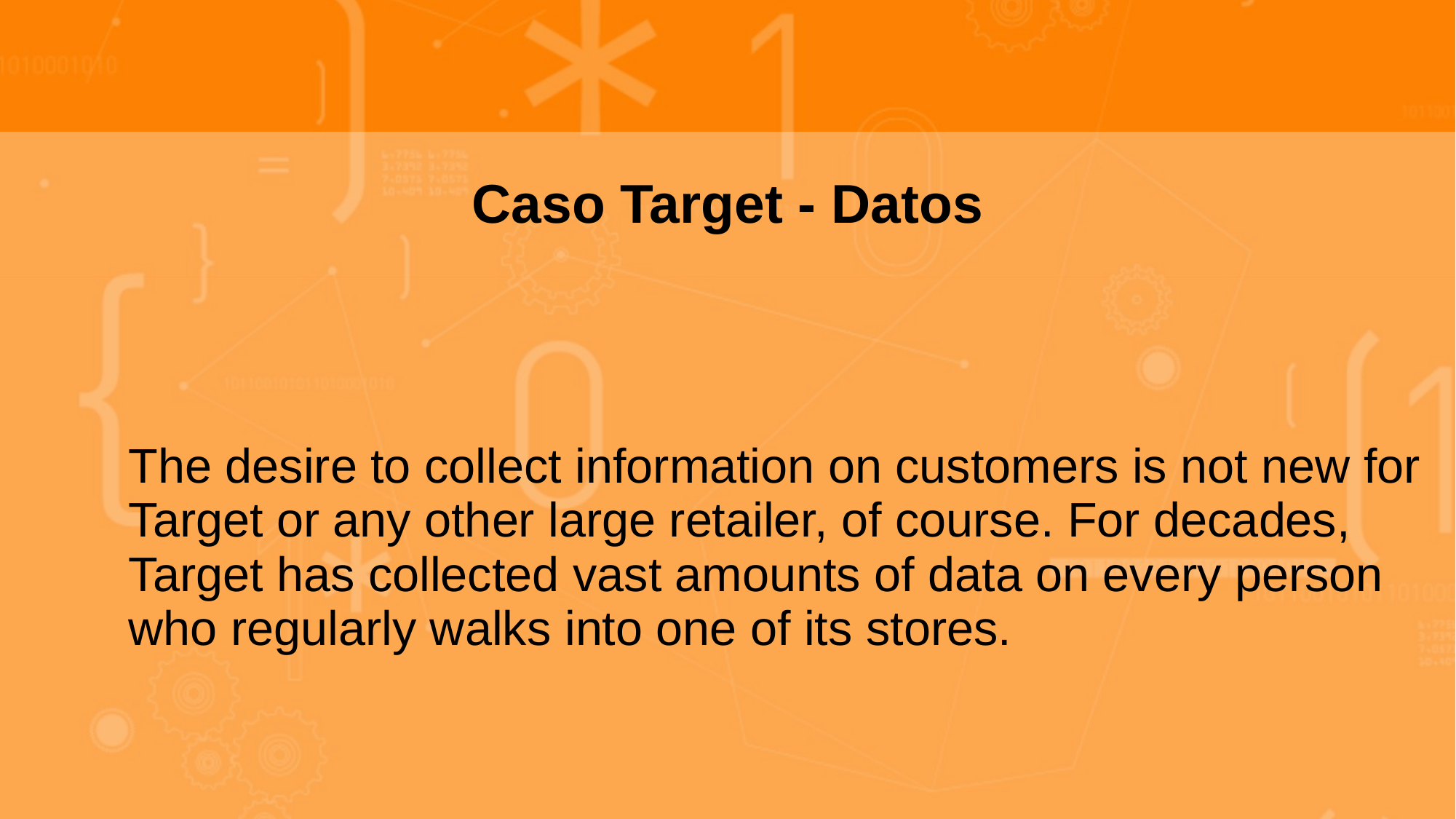

Caso Target - Datos
The desire to collect information on customers is not new for Target or any other large retailer, of course. For decades, Target has collected vast amounts of data on every person who regularly walks into one of its stores.